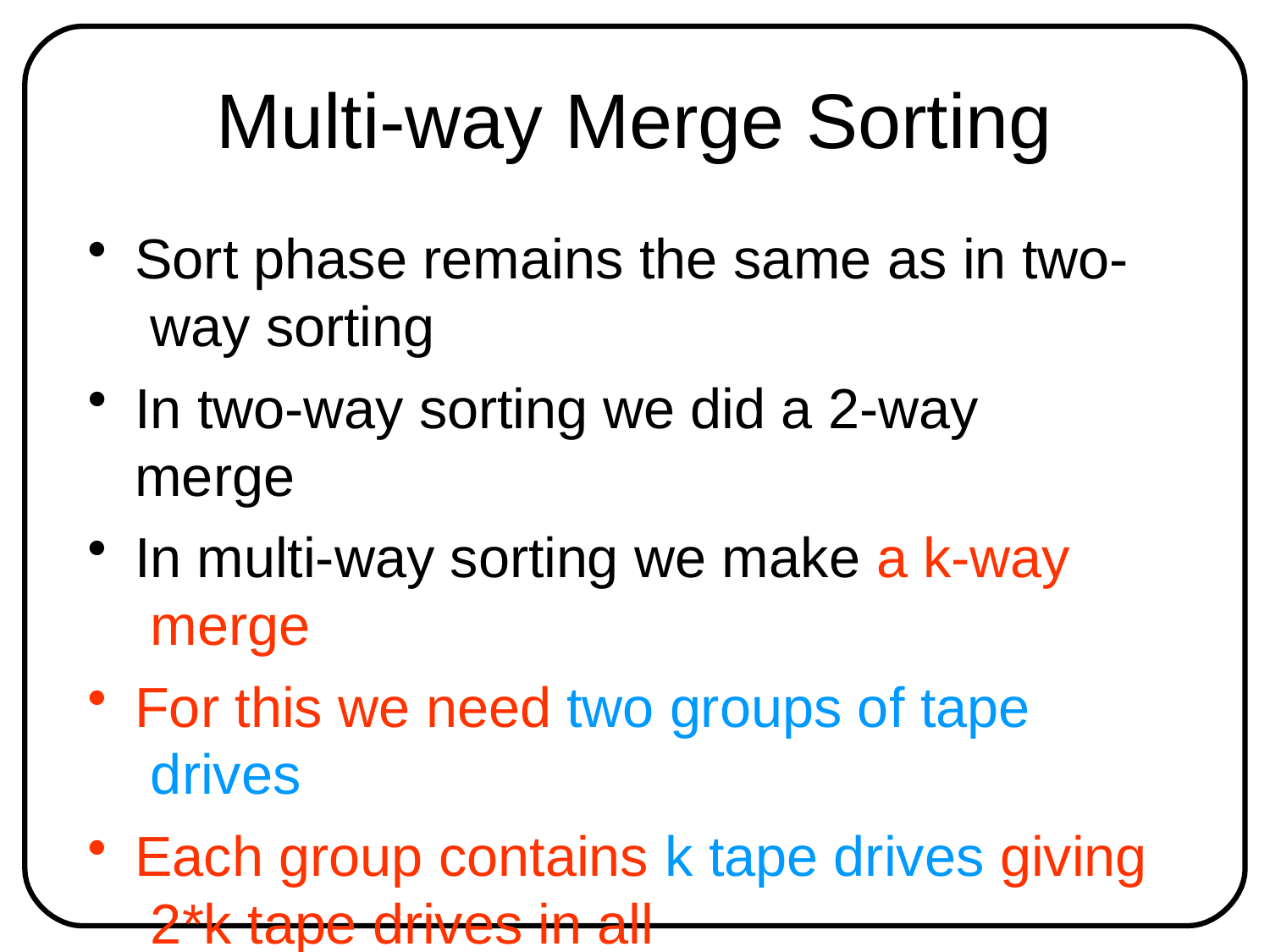

# Multi-way Merge Sorting
Sort phase remains the same as in two-  way sorting
In two-way sorting we did a 2-way merge
In multi-way sorting we make a k-way  merge
For this we need two groups of tape  drives
Each group contains k tape drives giving  2*k tape drives in all